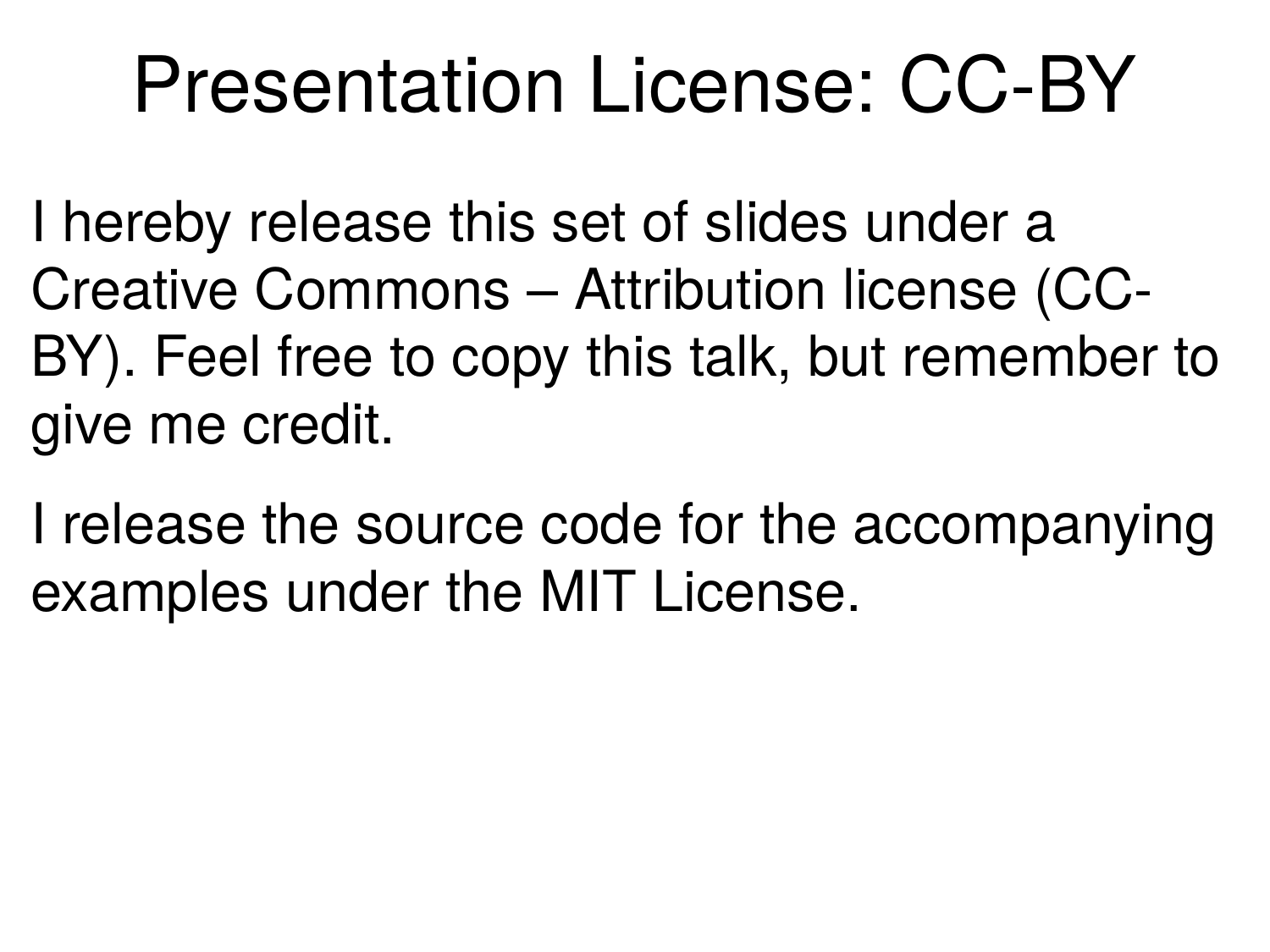

# Presentation License: CC-BY
I hereby release this set of slides under a Creative Commons – Attribution license (CC-BY). Feel free to copy this talk, but remember to give me credit.
I release the source code for the accompanying examples under the MIT License.